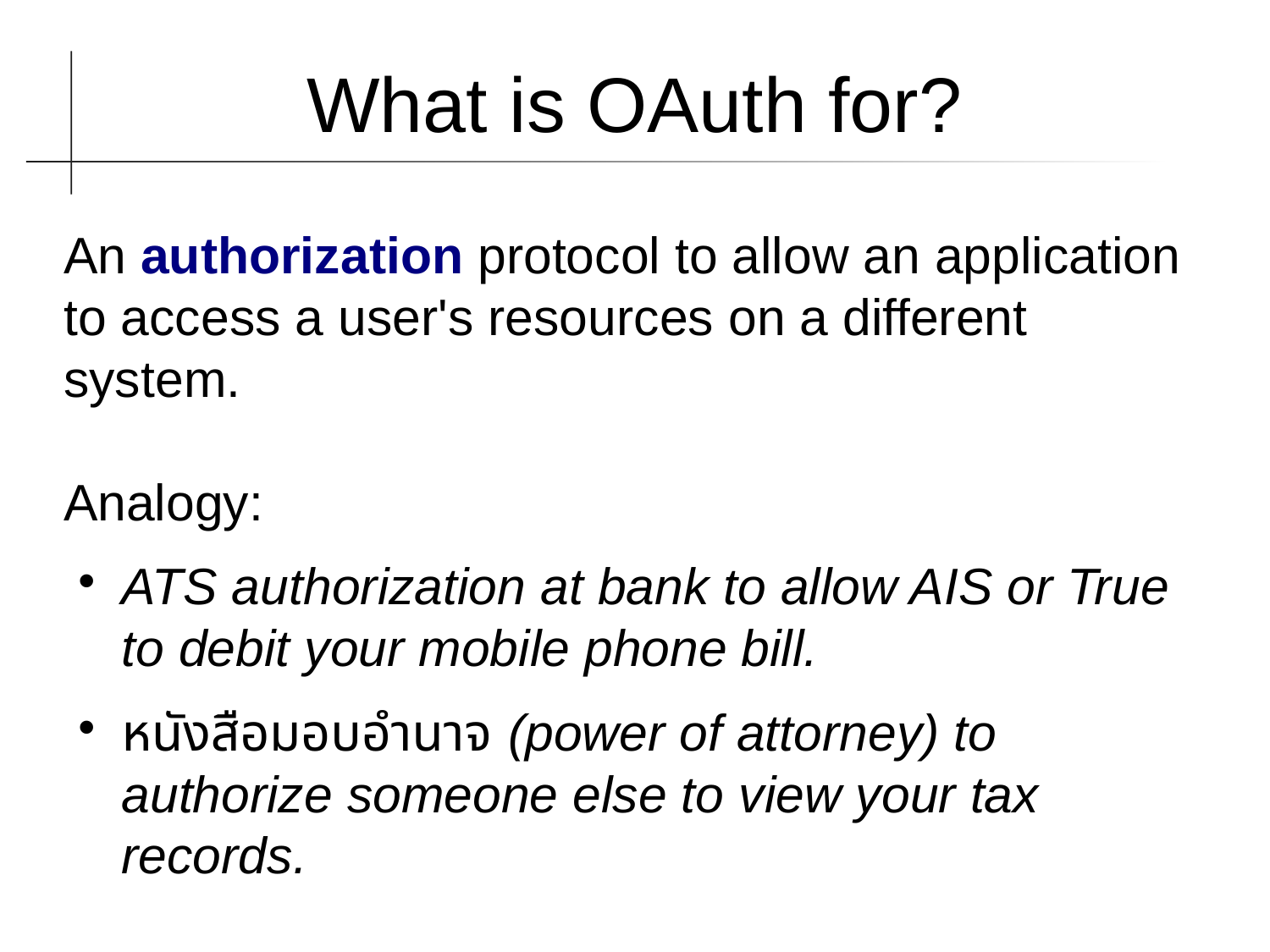

What is OAuth for?
An authorization protocol to allow an application to access a user's resources on a different system.

Analogy:
ATS authorization at bank to allow AIS or True to debit your mobile phone bill.
หนังสือมอบอำนาจ (power of attorney) to authorize someone else to view your tax records.